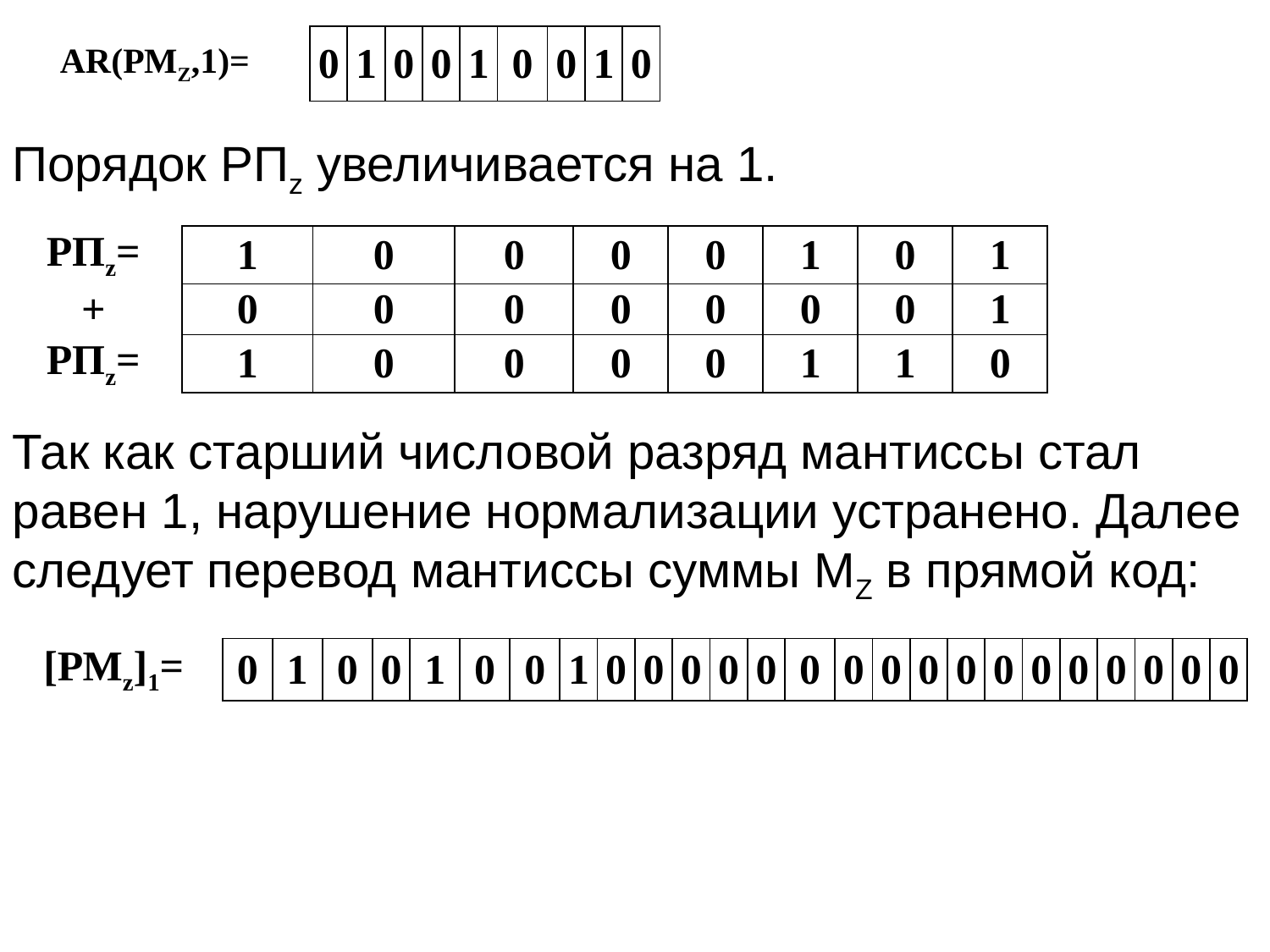

| AR(РМZ,1)= | 0 | 1 | 0 | 0 | 1 | 0 | 0 | 1 | 0 |
| --- | --- | --- | --- | --- | --- | --- | --- | --- | --- |
Порядок РПz увеличивается на 1.
| РПz= | 1 | 0 | 0 | 0 | 0 | 1 | 0 | 1 |
| --- | --- | --- | --- | --- | --- | --- | --- | --- |
| + | 0 | 0 | 0 | 0 | 0 | 0 | 0 | 1 |
| РПz= | 1 | 0 | 0 | 0 | 0 | 1 | 1 | 0 |
Так как старший числовой разряд мантиссы стал равен 1, нарушение нормализации устранено. Далее следует перевод мантиссы суммы МZ в прямой код:
| [РМz]1= | 0 | 1 | 0 | 0 | 1 | 0 | 0 | 1 | 0 | 0 | 0 | 0 | 0 | 0 | 0 | 0 | 0 | 0 | 0 | 0 | 0 | 0 | 0 | 0 | 0 |
| --- | --- | --- | --- | --- | --- | --- | --- | --- | --- | --- | --- | --- | --- | --- | --- | --- | --- | --- | --- | --- | --- | --- | --- | --- | --- |